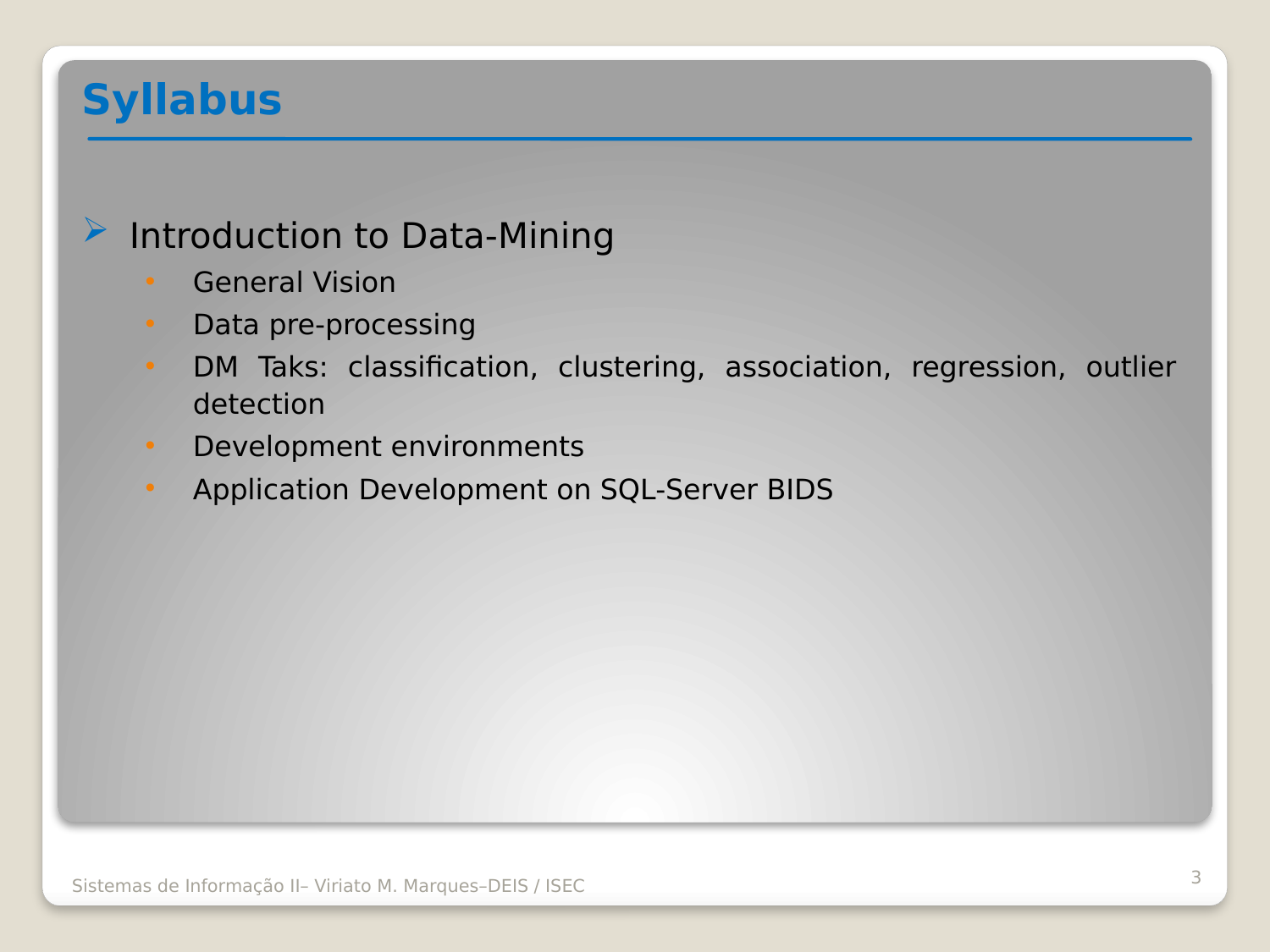

Syllabus

Introduction to Data-Mining
General Vision
Data pre-processing
DM Taks: classification, clustering, association, regression, outlier detection
Development environments
Application Development on SQL-Server BIDS

3
Sistemas de Informação II– Viriato M. Marques–DEIS / ISEC